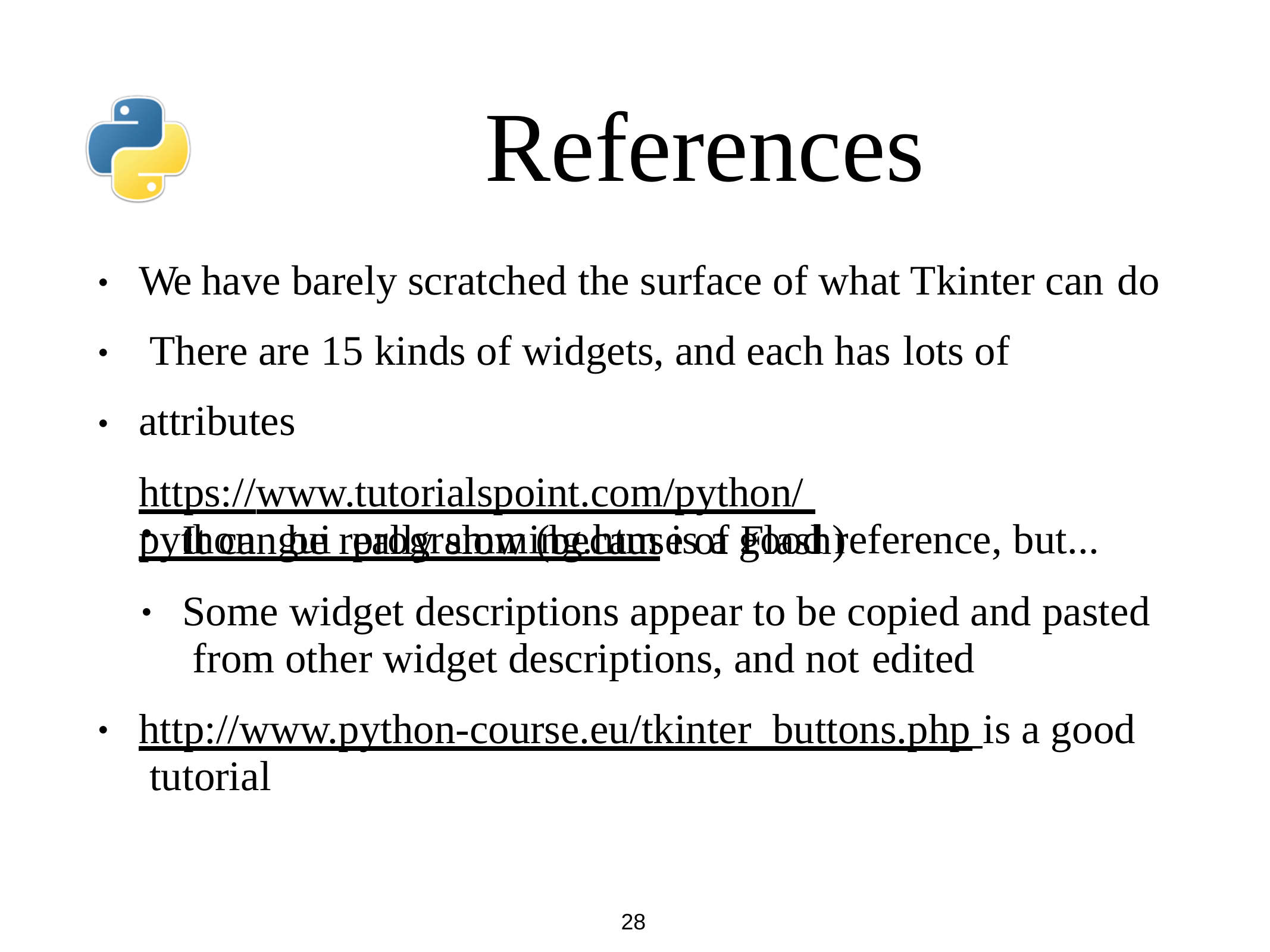

# References
We have barely scratched the surface of what Tkinter can do  There are 15 kinds of widgets, and each has lots of attributes
https://www.tutorialspoint.com/python/  python_gui_programming.htm is a good reference, but...
•
•
•
It can be really slow (because of Flash)
Some widget descriptions appear to be copied and pasted  from other widget descriptions, and not edited
•
http://www.python-course.eu/tkinter_buttons.php is a good  tutorial
•
28